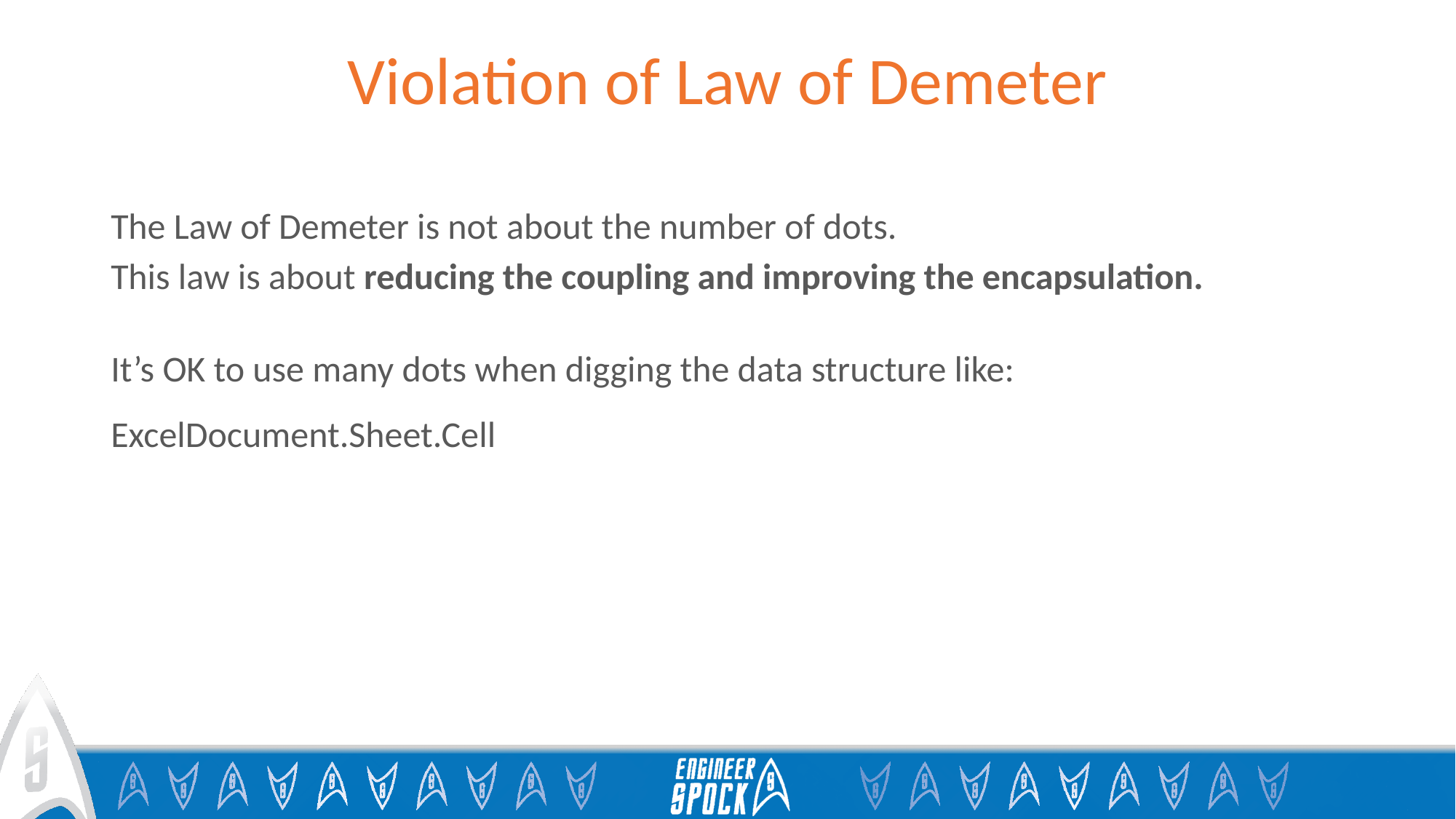

# Violation of Law of Demeter
The Law of Demeter is not about the number of dots.
This law is about reducing the coupling and improving the encapsulation.

It’s OK to use many dots when digging the data structure like:
ExcelDocument.Sheet.Cell